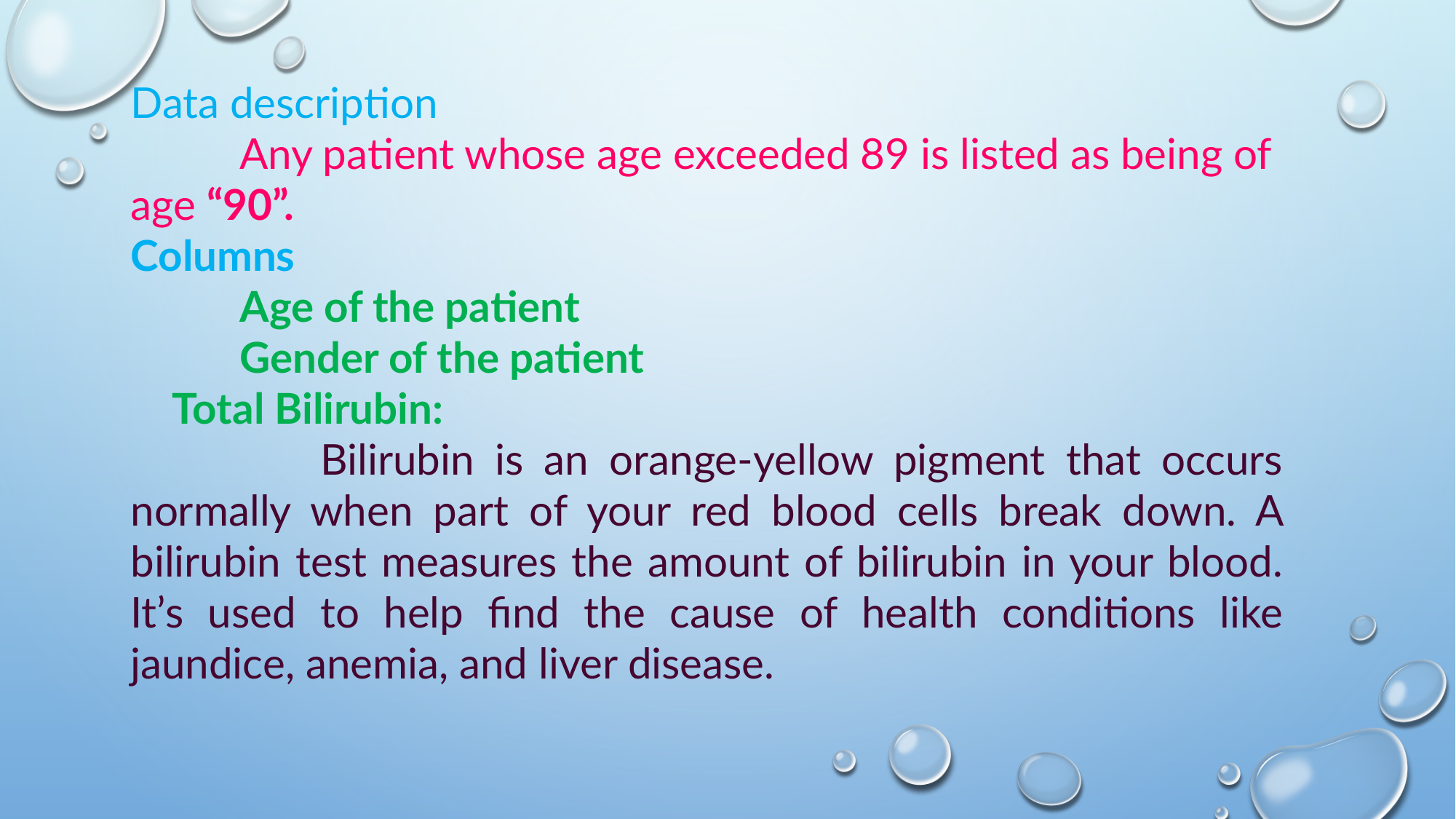

Data description
	Any patient whose age exceeded 89 is listed as being of age “90”.
Columns
	Age of the patient
	Gender of the patient
    Total Bilirubin:
	    Bilirubin is an orange-yellow pigment that occurs normally when part of your red blood cells break down. A bilirubin test measures the amount of bilirubin in your blood. It’s used to help find the cause of health conditions like jaundice, anemia, and liver disease.